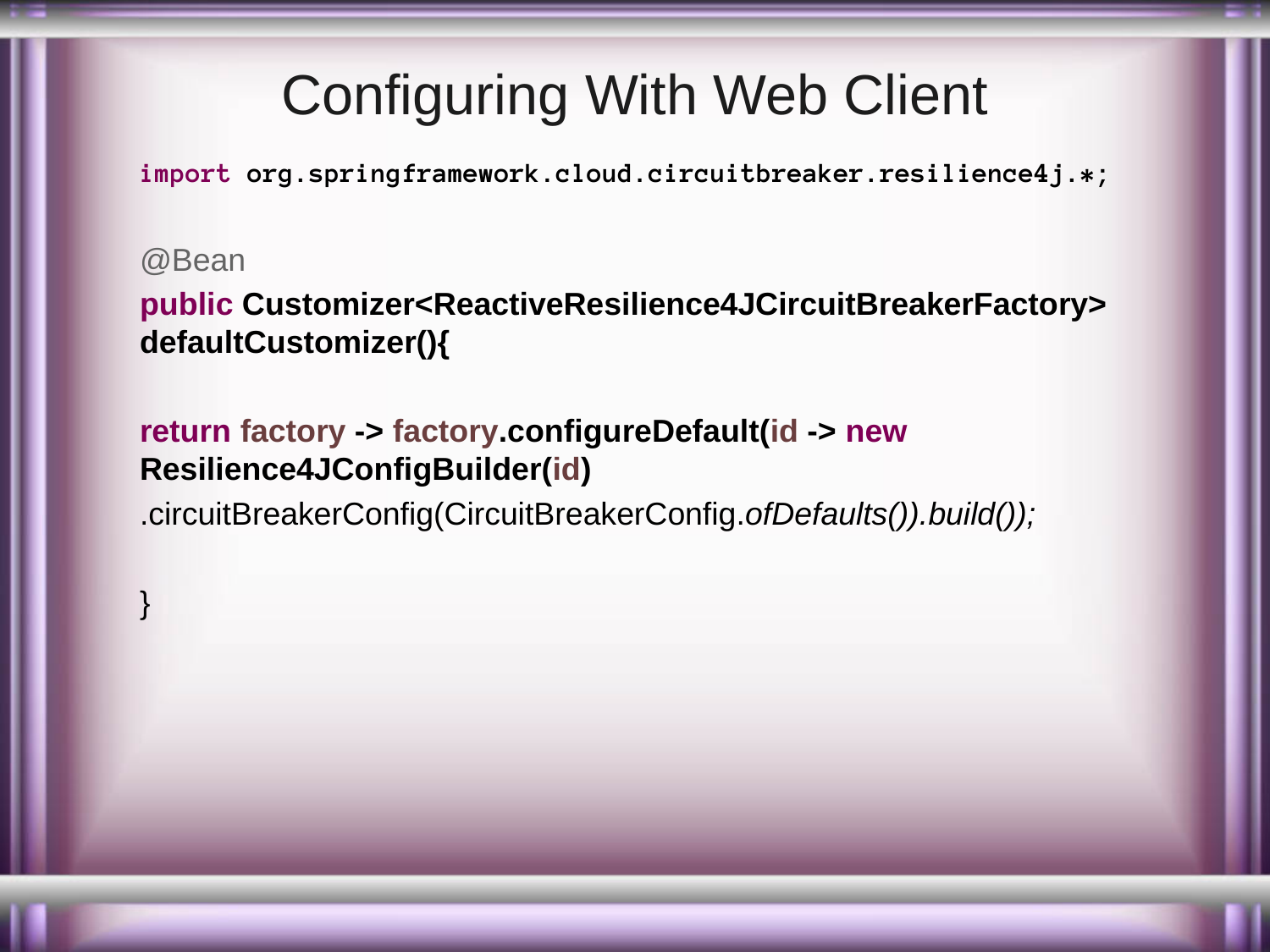

# Configuring With Web Client
import org.springframework.cloud.circuitbreaker.resilience4j.*;

@Bean
public Customizer<ReactiveResilience4JCircuitBreakerFactory> defaultCustomizer(){

return factory -> factory.configureDefault(id -> new Resilience4JConfigBuilder(id)
.circuitBreakerConfig(CircuitBreakerConfig.ofDefaults()).build());

}